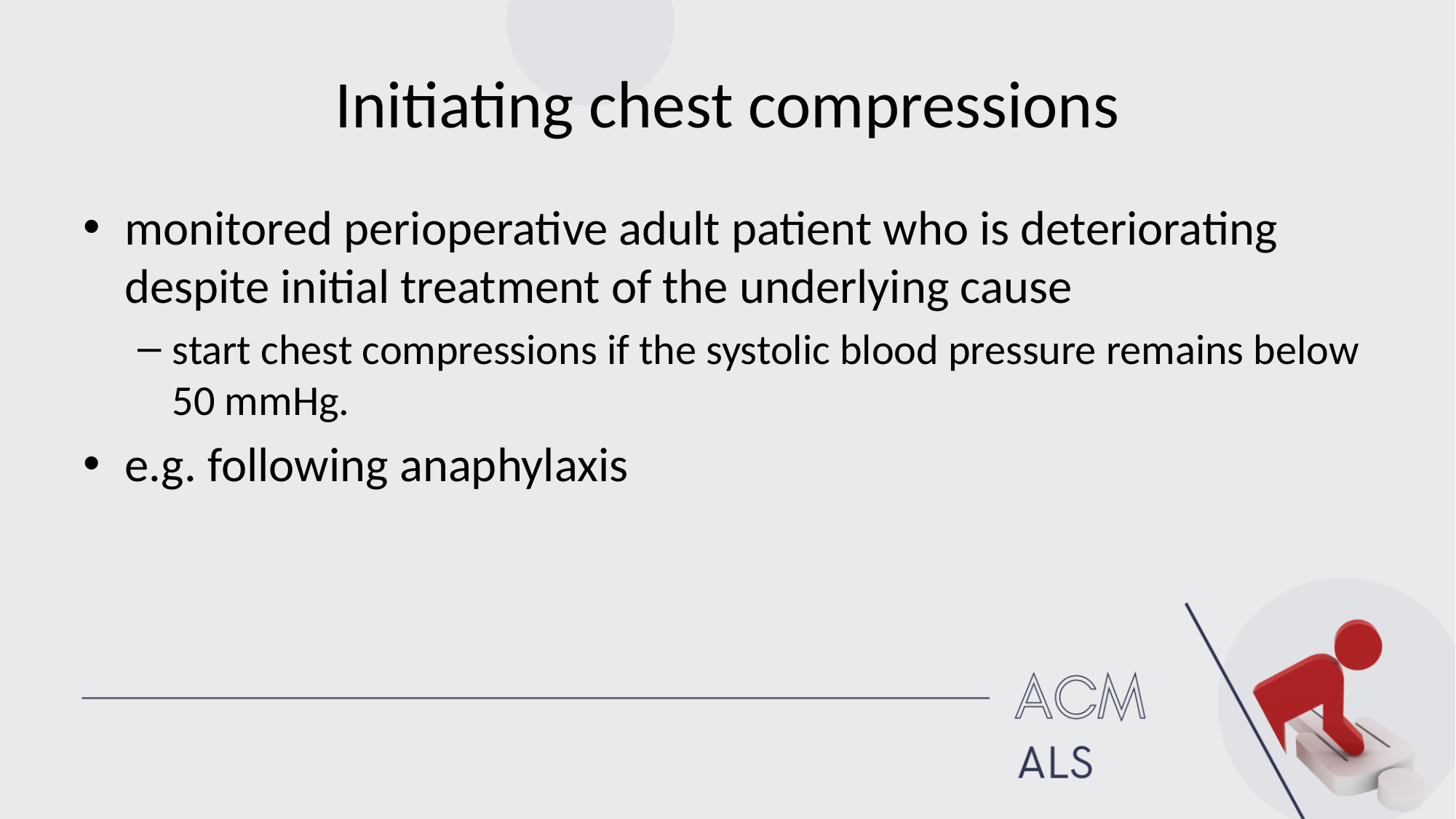

# Initiating chest compressions
monitored perioperative adult patient who is deteriorating despite initial treatment of the underlying cause
start chest compressions if the systolic blood pressure remains below 50 mmHg.
e.g. following anaphylaxis